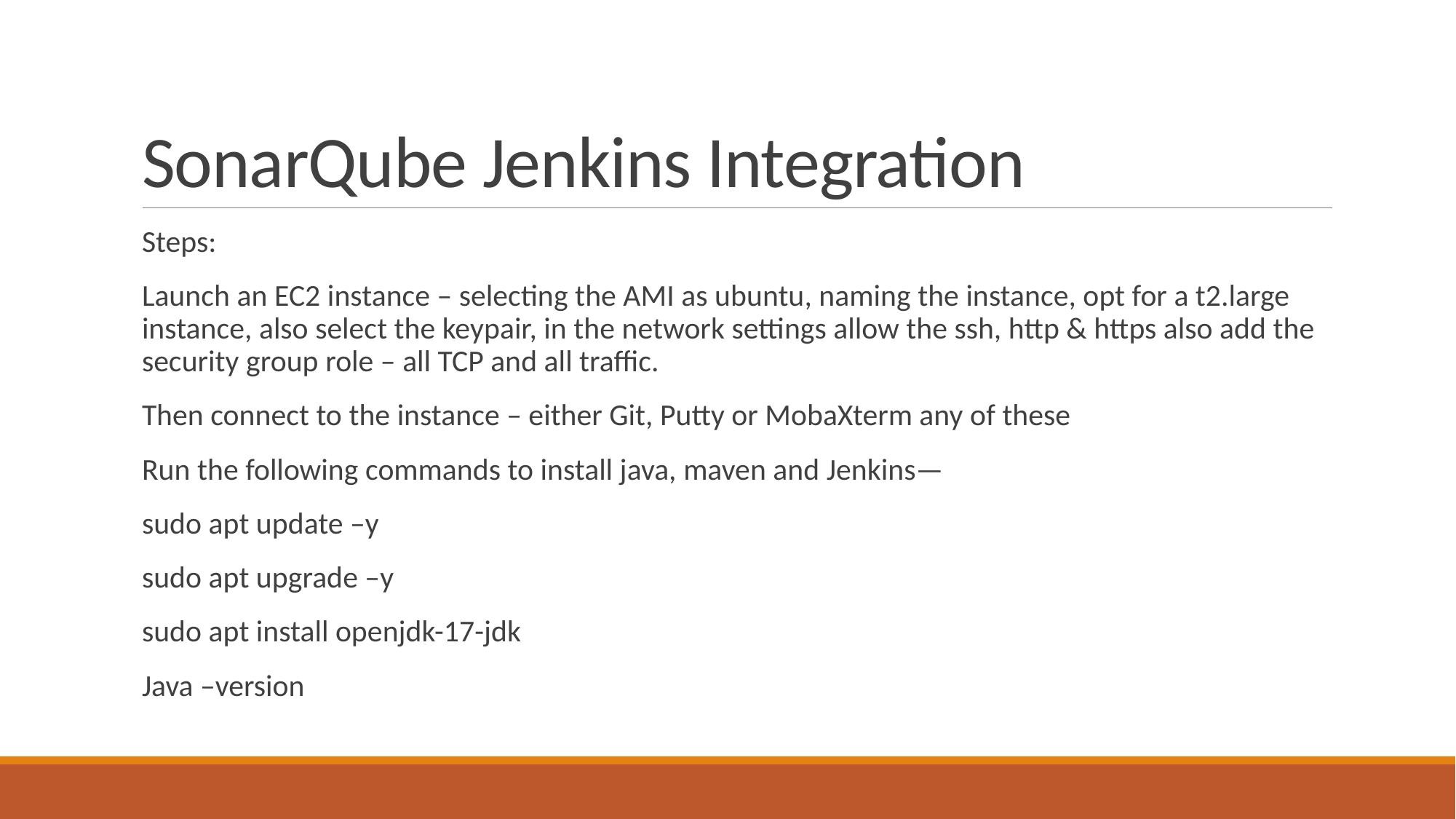

# SonarQube Jenkins Integration
Steps:
Launch an EC2 instance – selecting the AMI as ubuntu, naming the instance, opt for a t2.large instance, also select the keypair, in the network settings allow the ssh, http & https also add the security group role – all TCP and all traffic.
Then connect to the instance – either Git, Putty or MobaXterm any of these
Run the following commands to install java, maven and Jenkins—
sudo apt update –y
sudo apt upgrade –y
sudo apt install openjdk-17-jdk
Java –version